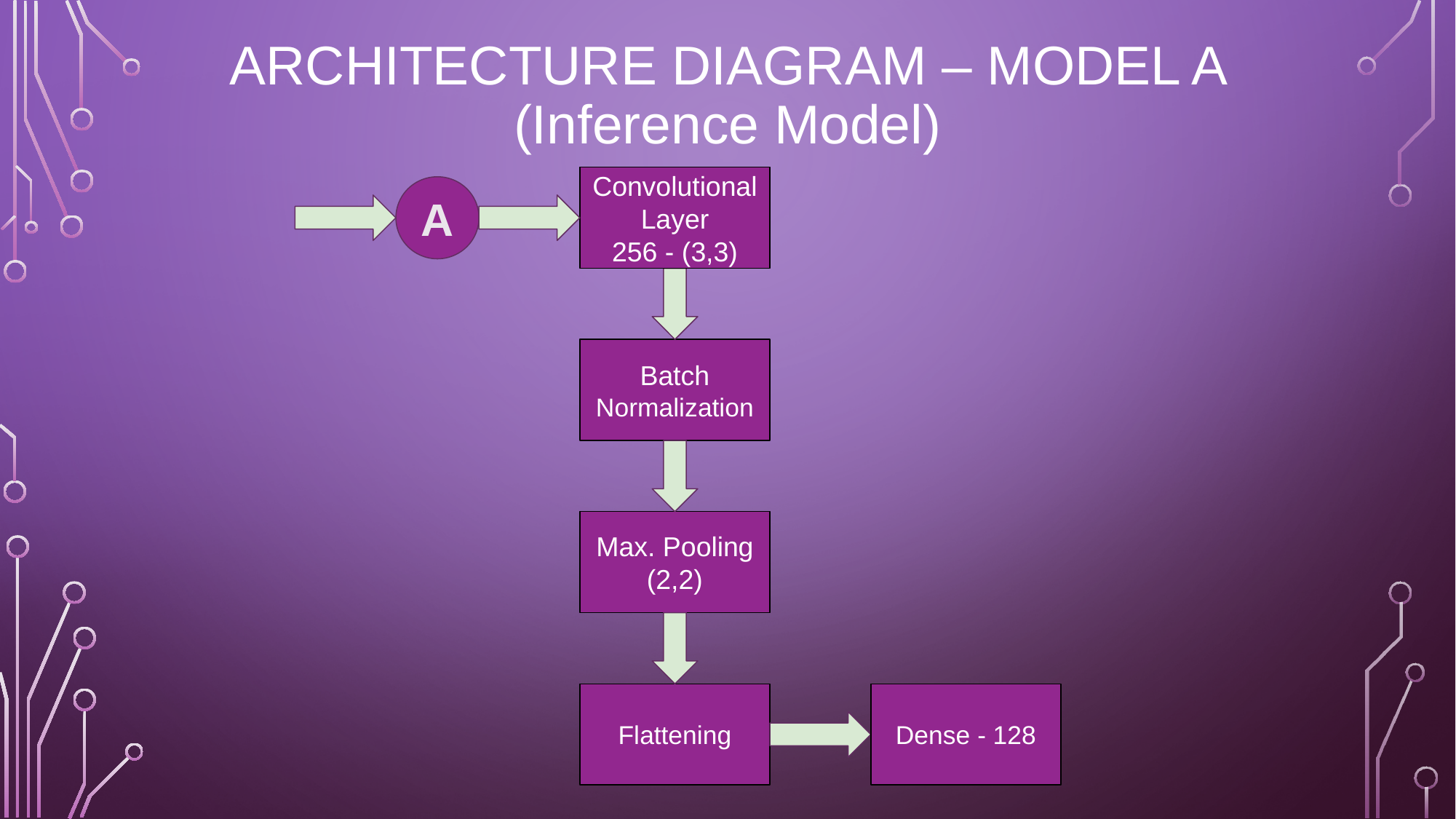

# ARCHITECTURE DIAGRAM – MODEL A (Inference Model)
Convolutional Layer
256 - (3,3)
A

Batch
Normalization

Max. Pooling
(2,2)

Flattening
Dense - 128